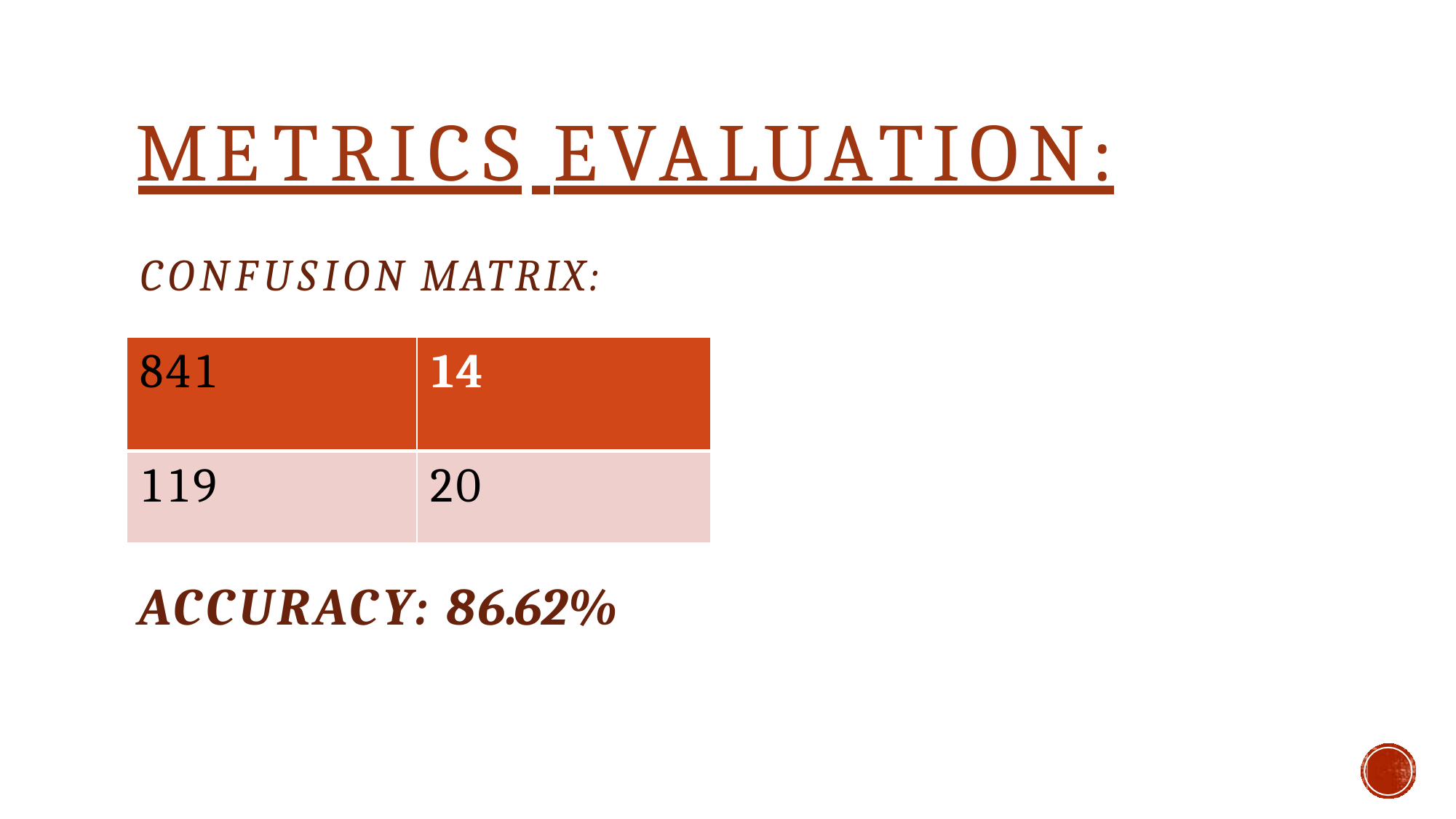

# METRICS EVALUATION:
CONFUSION MATRIX:
| 841 | 14 |
| --- | --- |
| 119 | 20 |
ACCURACY: 86.62%